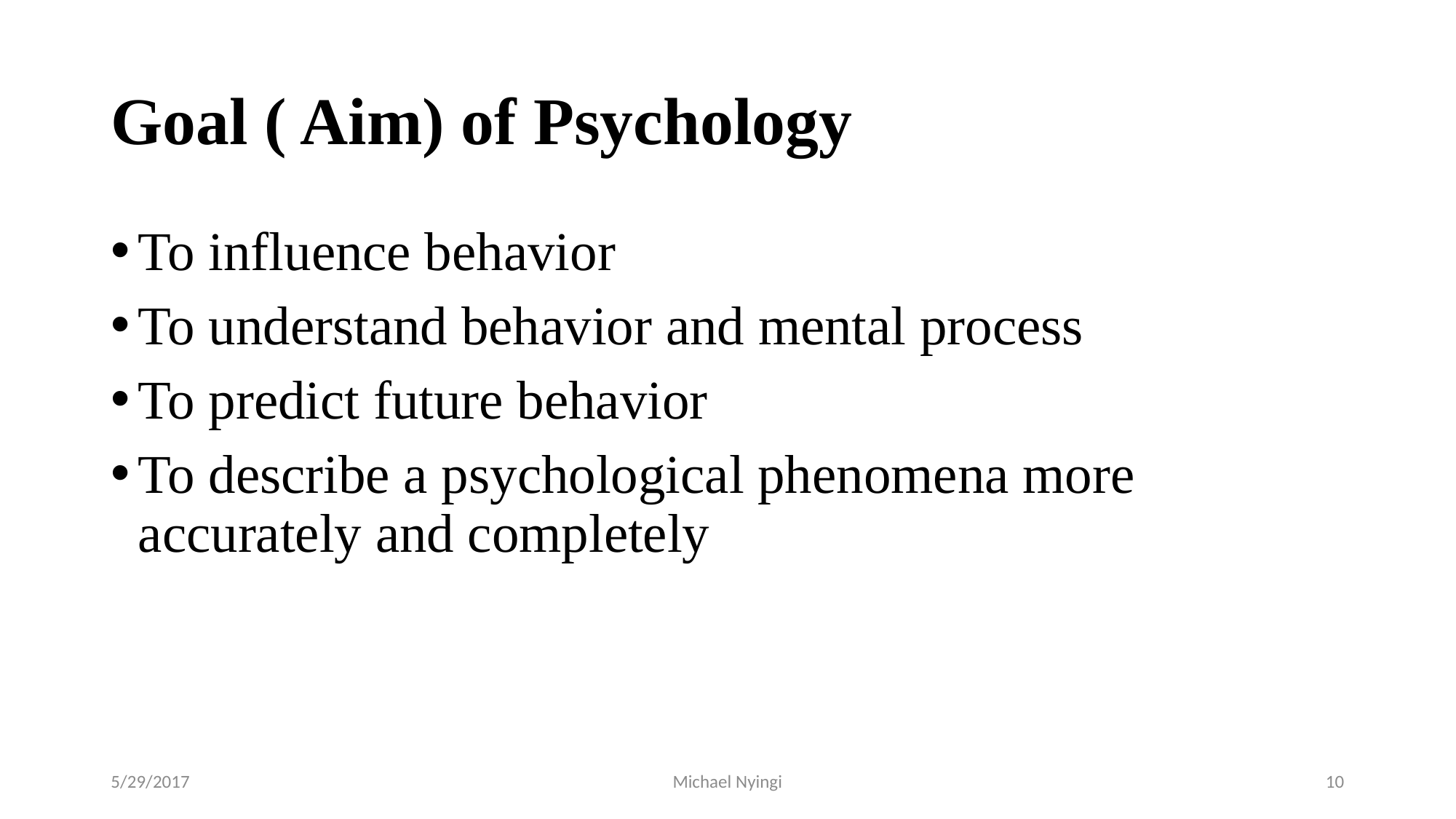

# Goal ( Aim) of Psychology
To influence behavior
To understand behavior and mental process
To predict future behavior
To describe a psychological phenomena more accurately and completely
5/29/2017
Michael Nyingi
10